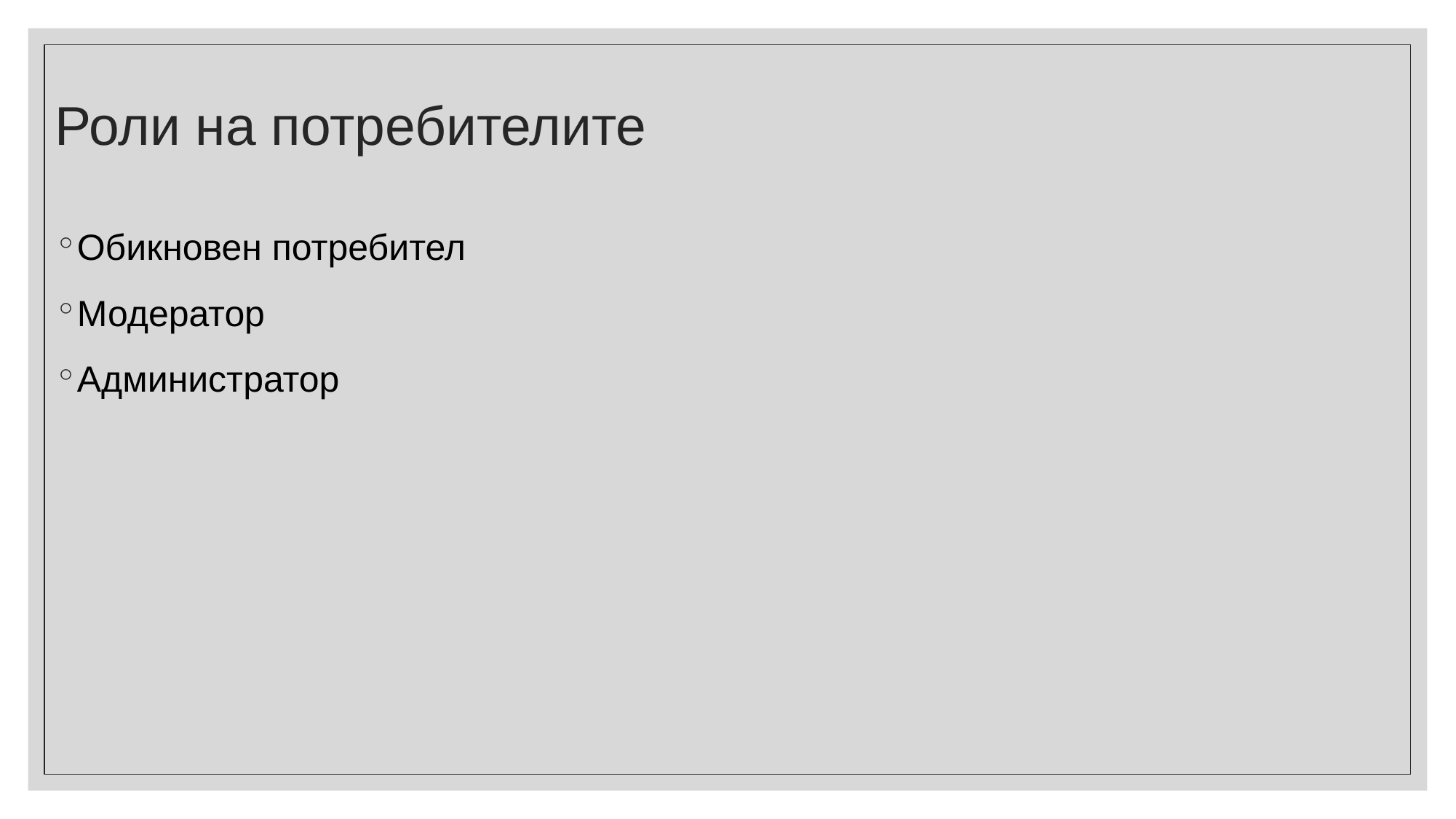

# Роли на потребителите
Обикновен потребител
Модератор
Администратор